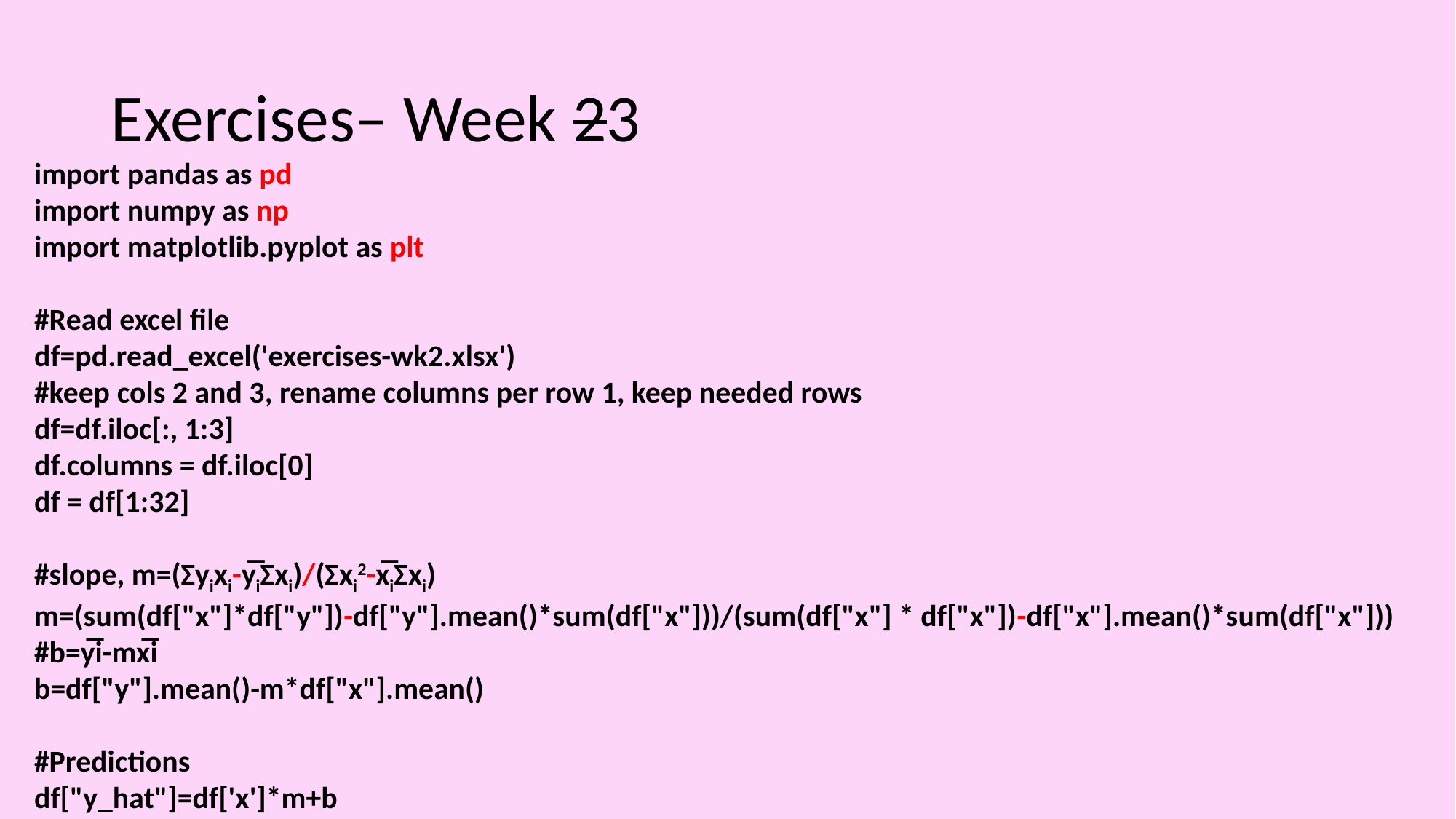

# Exercises– Week 23
import pandas as pd
import numpy as np
import matplotlib.pyplot as plt

#Read excel file
df=pd.read_excel('exercises-wk2.xlsx')
#keep cols 2 and 3, rename columns per row 1, keep needed rows
df=df.iloc[:, 1:3]
df.columns = df.iloc[0]
df = df[1:32]

#slope, m=(Σyixi-y̅iΣxi)/(Σxi2-x̅iΣxi)
m=(sum(df["x"]*df["y"])-df["y"].mean()*sum(df["x"]))/(sum(df["x"] * df["x"])-df["x"].mean()*sum(df["x"]))
#b=y̅i-mx̅i
b=df["y"].mean()-m*df["x"].mean()

#Predictions
df["y_hat"]=df['x']*m+b